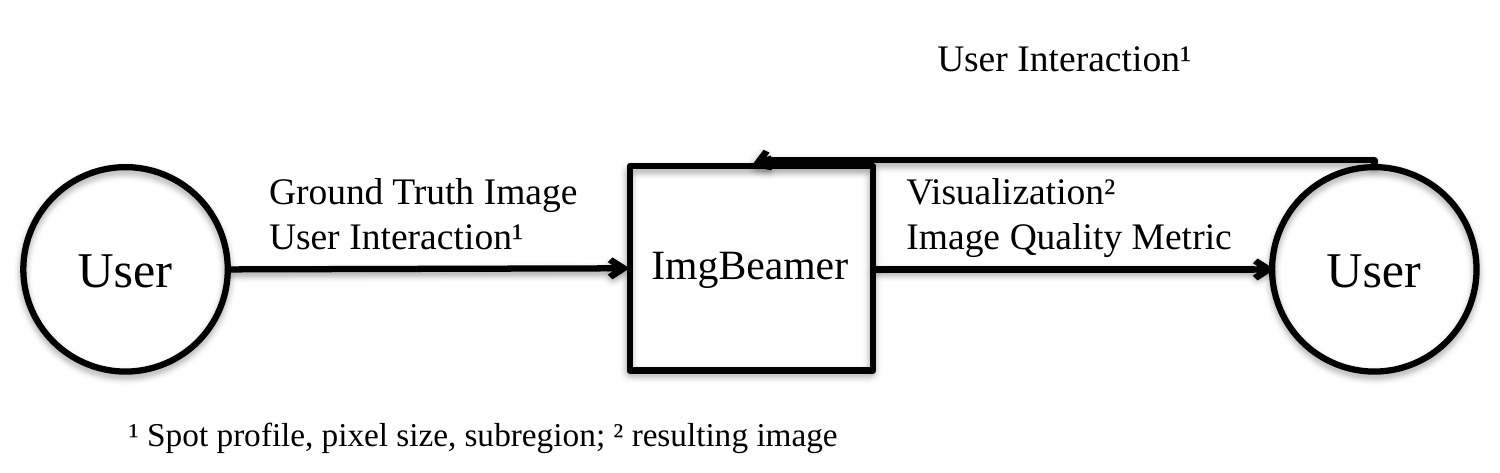

User Interaction¹
Visualization²
Image Quality Metric
Ground Truth Image
User Interaction¹
`
ImgBeamer

User

User
¹ Spot profile, pixel size, subregion; ² resulting image